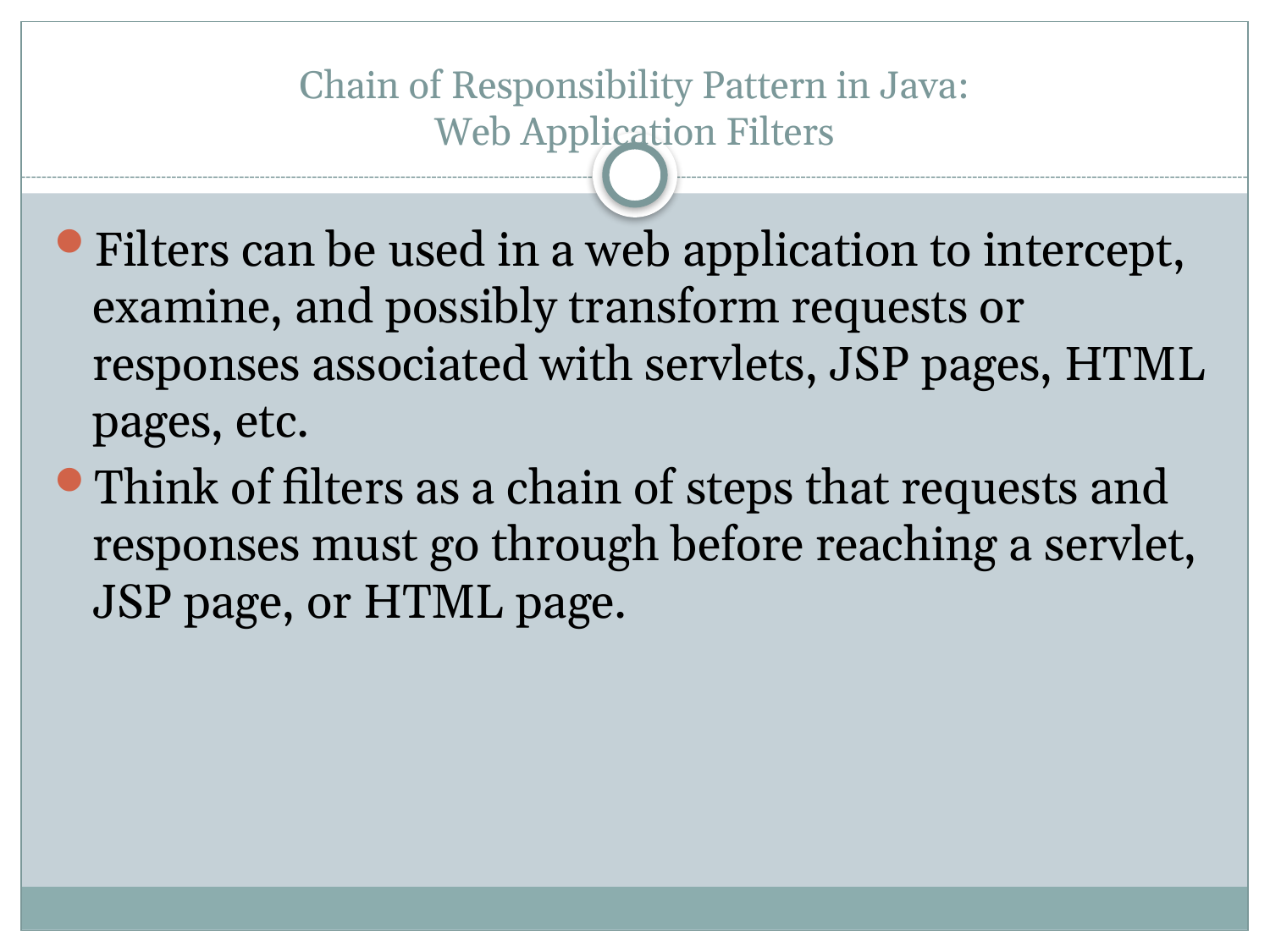

# Chain of Responsibility Pattern in Java: Web Application Filters
Filters can be used in a web application to intercept, examine, and possibly transform requests or responses associated with servlets, JSP pages, HTML pages, etc.
Think of filters as a chain of steps that requests and responses must go through before reaching a servlet, JSP page, or HTML page.